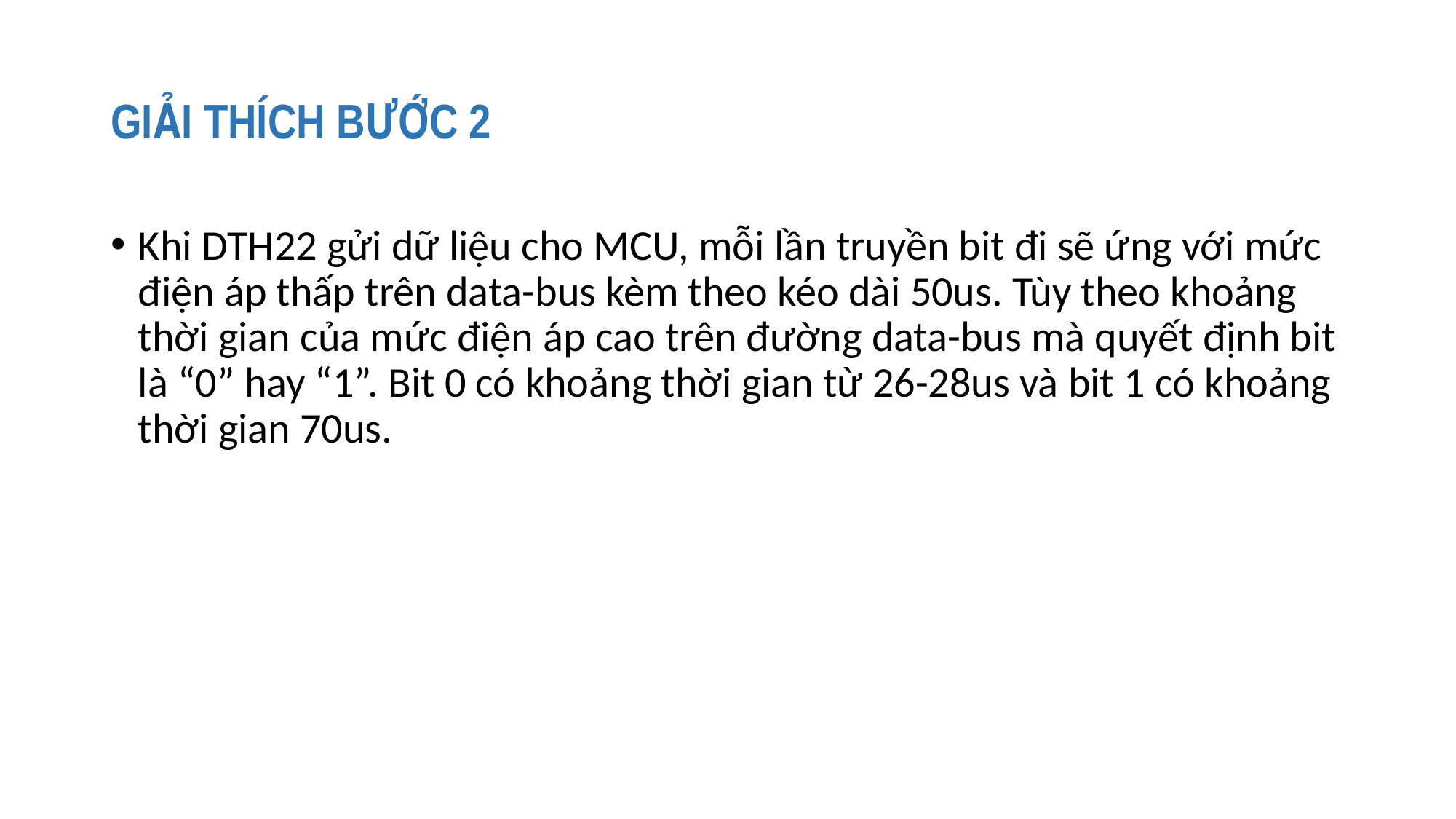

# GIẢI THÍCH BƯỚC 2
Khi DTH22 gửi dữ liệu cho MCU, mỗi lần truyền bit đi sẽ ứng với mức điện áp thấp trên data-bus kèm theo kéo dài 50us. Tùy theo khoảng thời gian của mức điện áp cao trên đường data-bus mà quyết định bit là “0” hay “1”. Bit 0 có khoảng thời gian từ 26-28us và bit 1 có khoảng thời gian 70us.